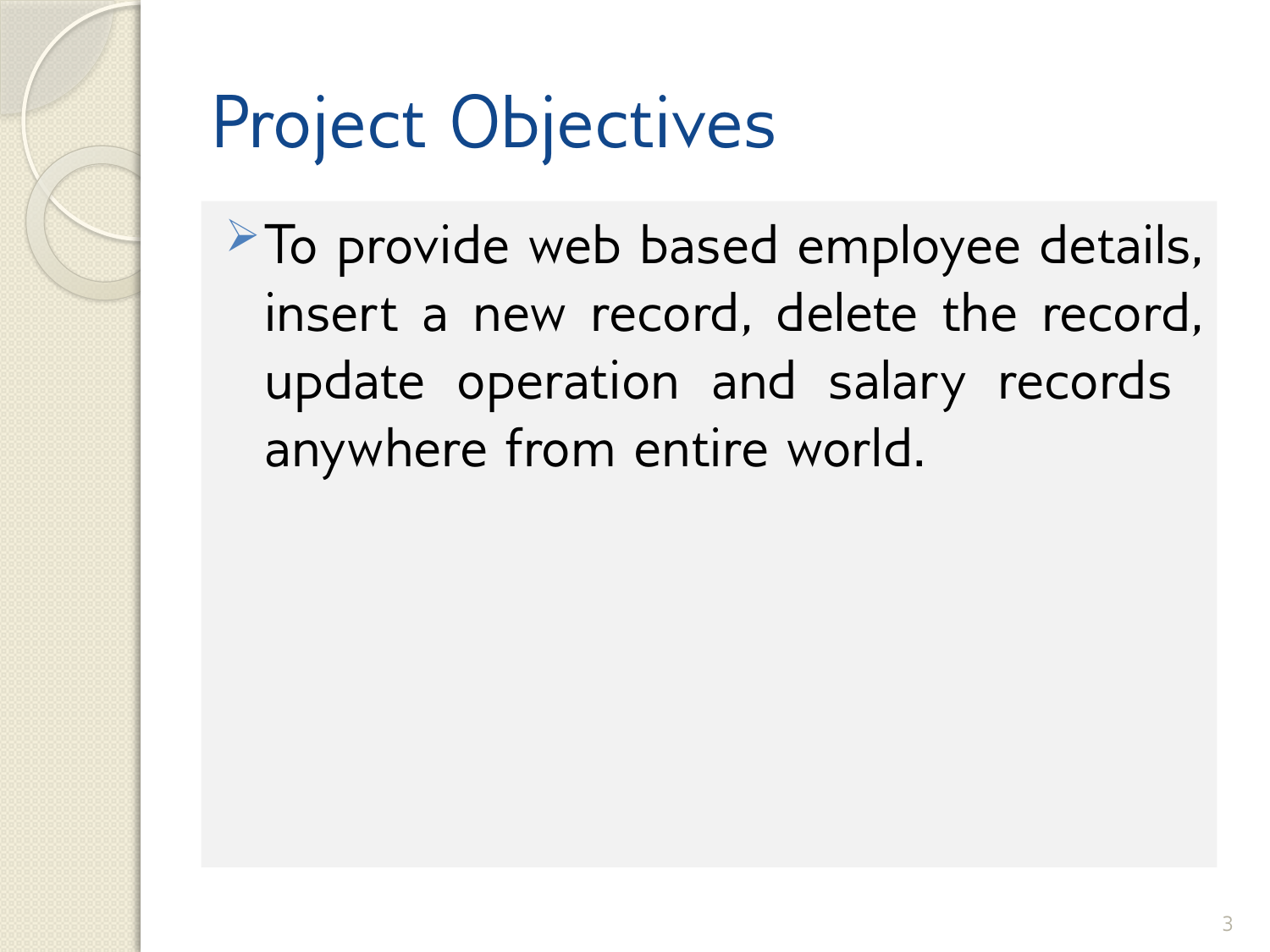

# Project Objectives
To provide web based employee details, insert a new record, delete the record, update operation and salary records  anywhere from entire world.

3